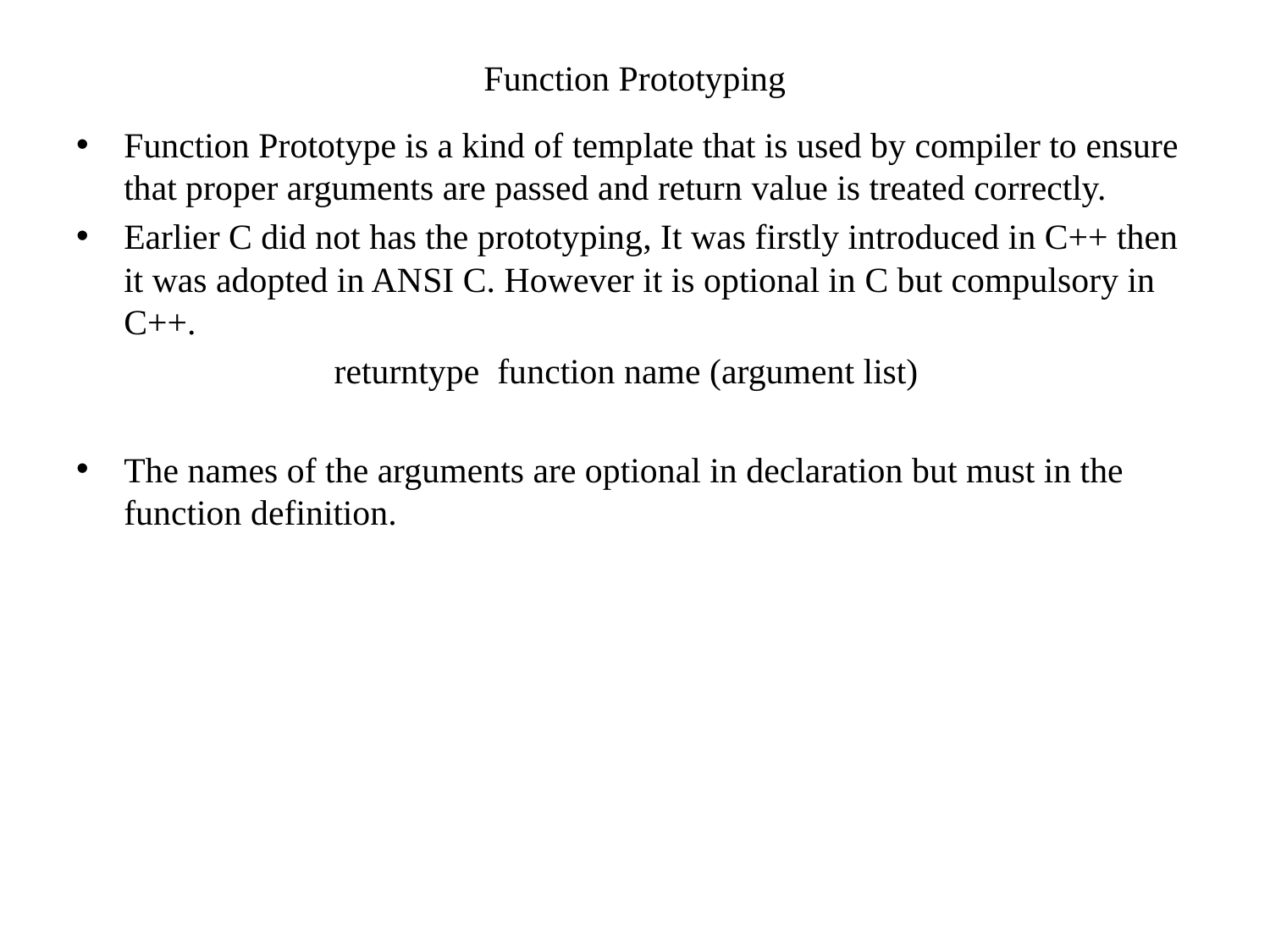

# Function Prototyping
Function Prototype is a kind of template that is used by compiler to ensure that proper arguments are passed and return value is treated correctly.
Earlier C did not has the prototyping, It was firstly introduced in C++ then it was adopted in ANSI C. However it is optional in C but compulsory in C++.
                             returntype  function name (argument list)

The names of the arguments are optional in declaration but must in the function definition.